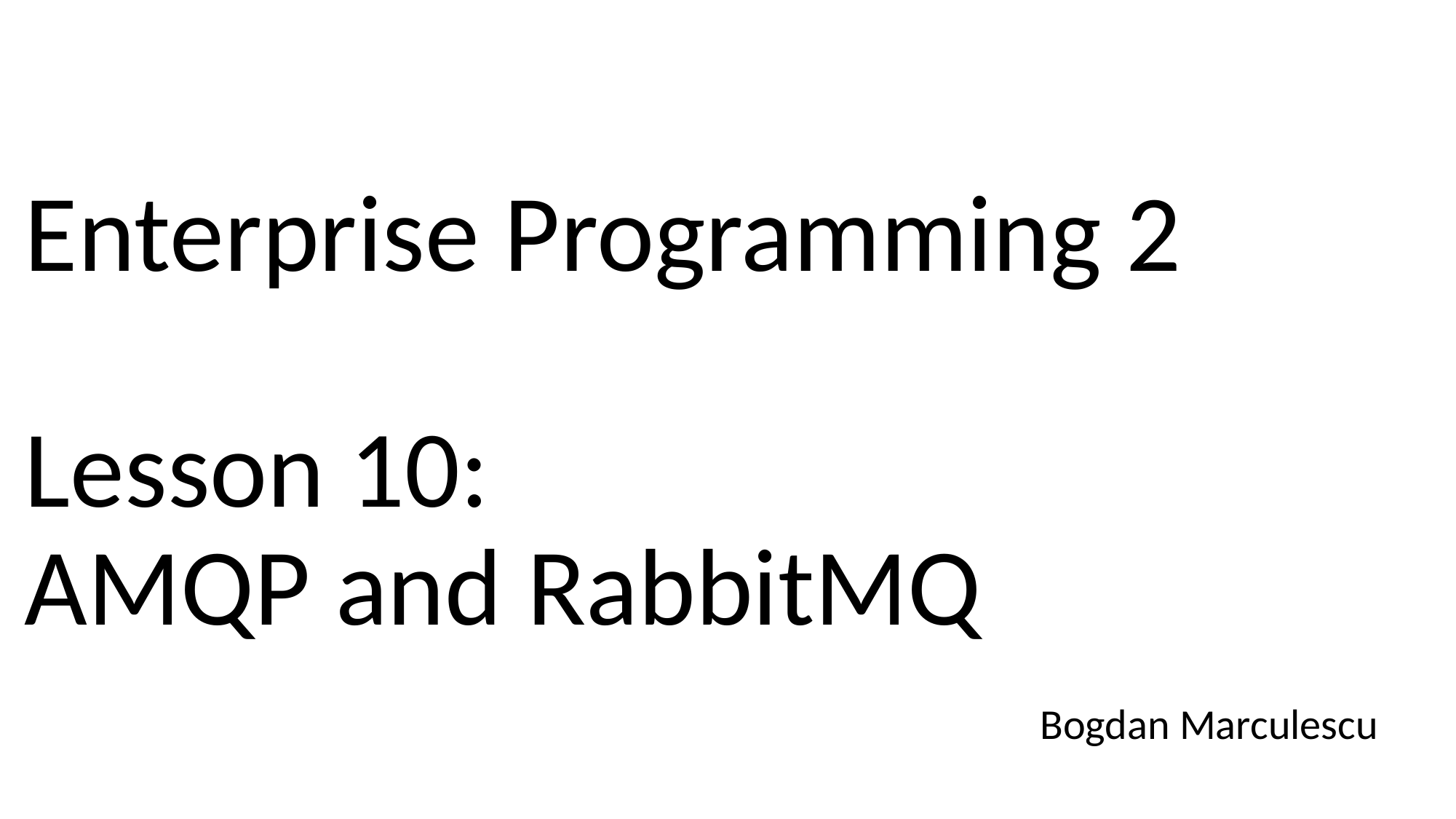

# Enterprise Programming 2 Lesson 10: AMQP and RabbitMQ
Bogdan Marculescu